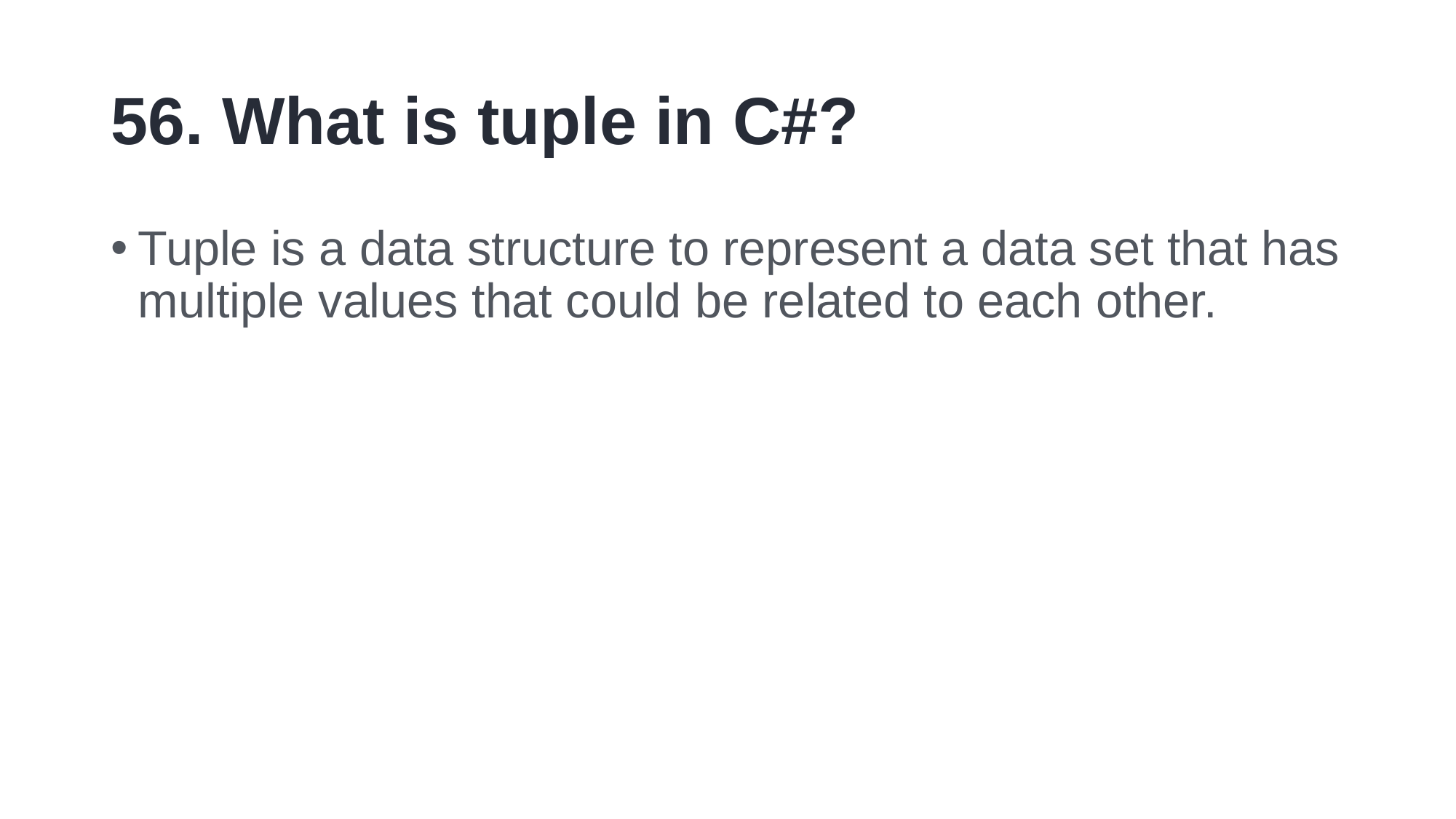

# 56. What is tuple in C#?
Tuple is a data structure to represent a data set that has multiple values that could be related to each other.